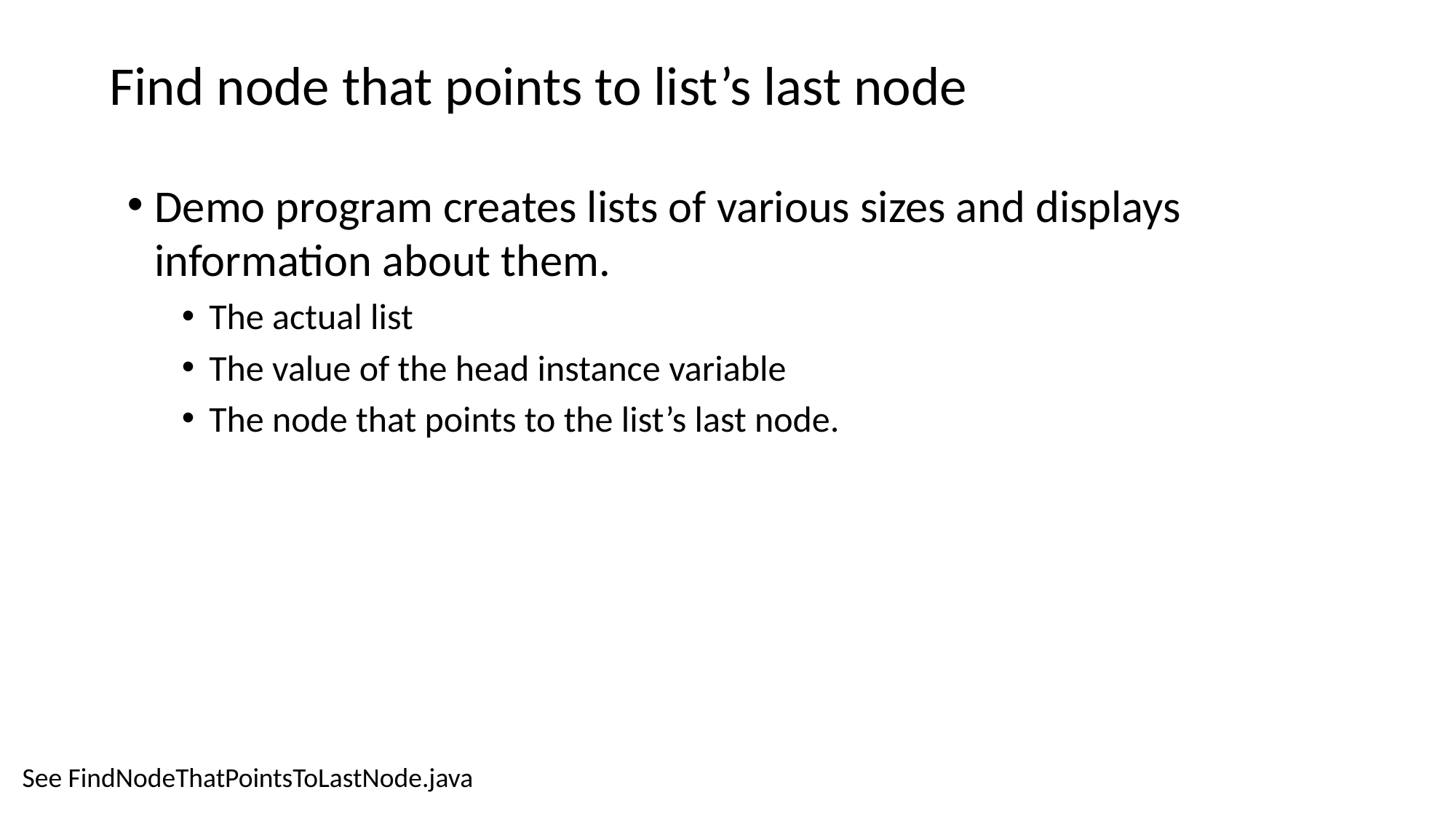

# Find node that points to list’s last node

Demo program creates lists of various sizes and displays information about them.
The actual list
The value of the head instance variable
The node that points to the list’s last node.

See FindNodeThatPointsToLastNode.java